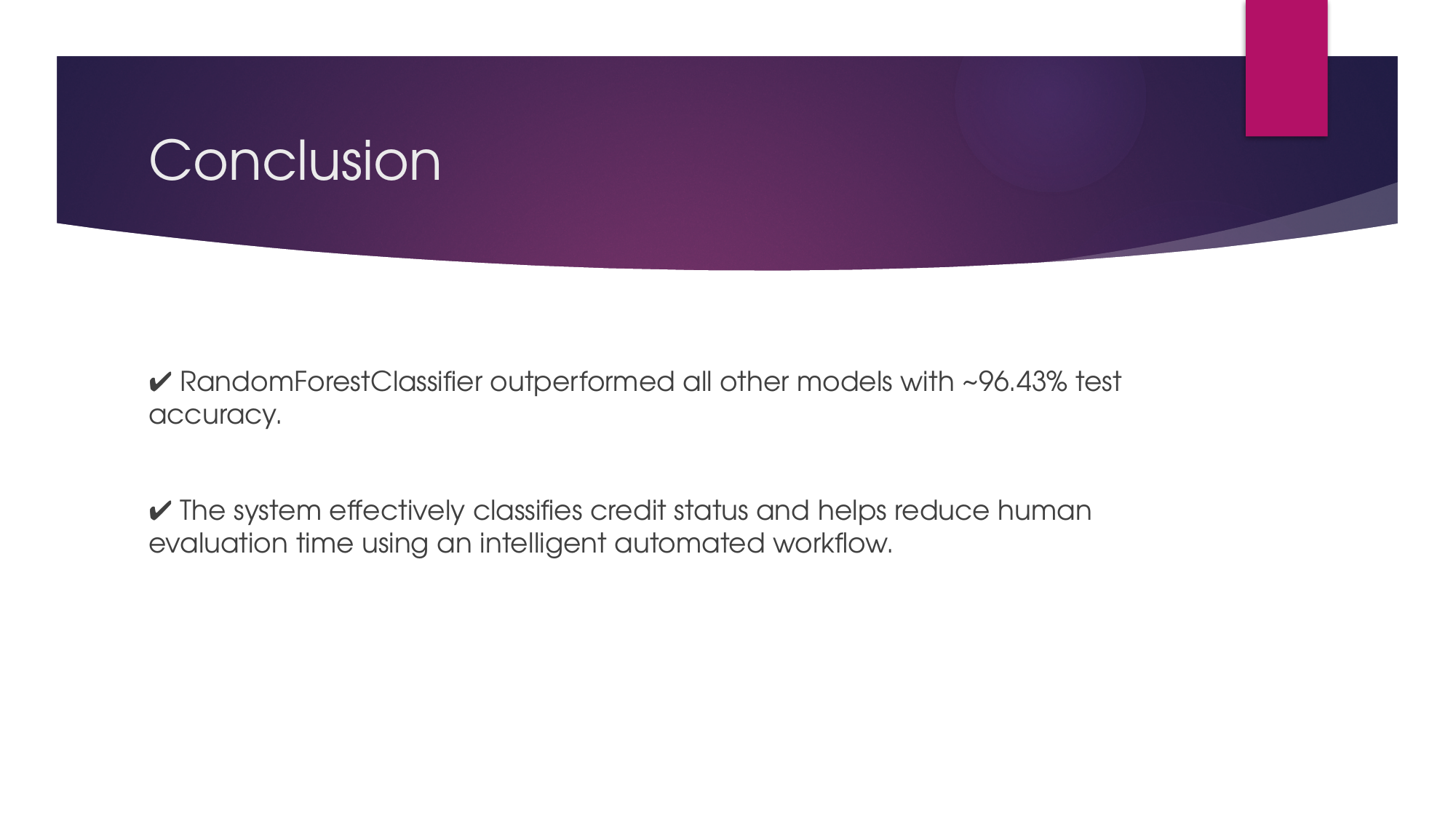

# Conclusion

✔ RandomForestClassifier outperformed all other models with ~96.43% test accuracy.

✔ The system effectively classifies credit status and helps reduce human evaluation time using an intelligent automated workflow.